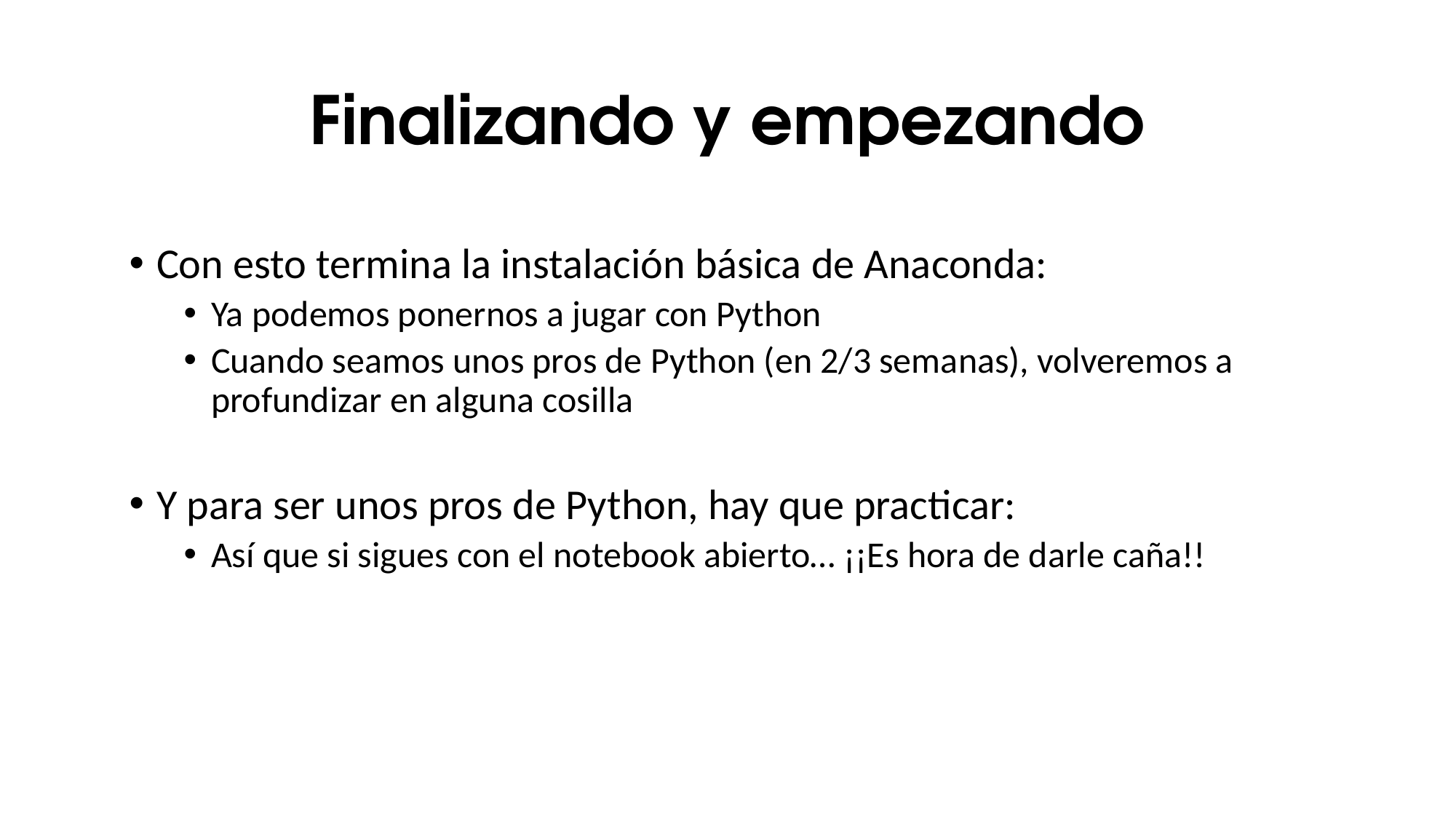

# Finalizando y empezando

Con esto termina la instalación básica de Anaconda:
Ya podemos ponernos a jugar con Python
Cuando seamos unos pros de Python (en 2/3 semanas), volveremos a profundizar en alguna cosilla

Y para ser unos pros de Python, hay que practicar:
Así que si sigues con el notebook abierto… ¡¡Es hora de darle caña!!